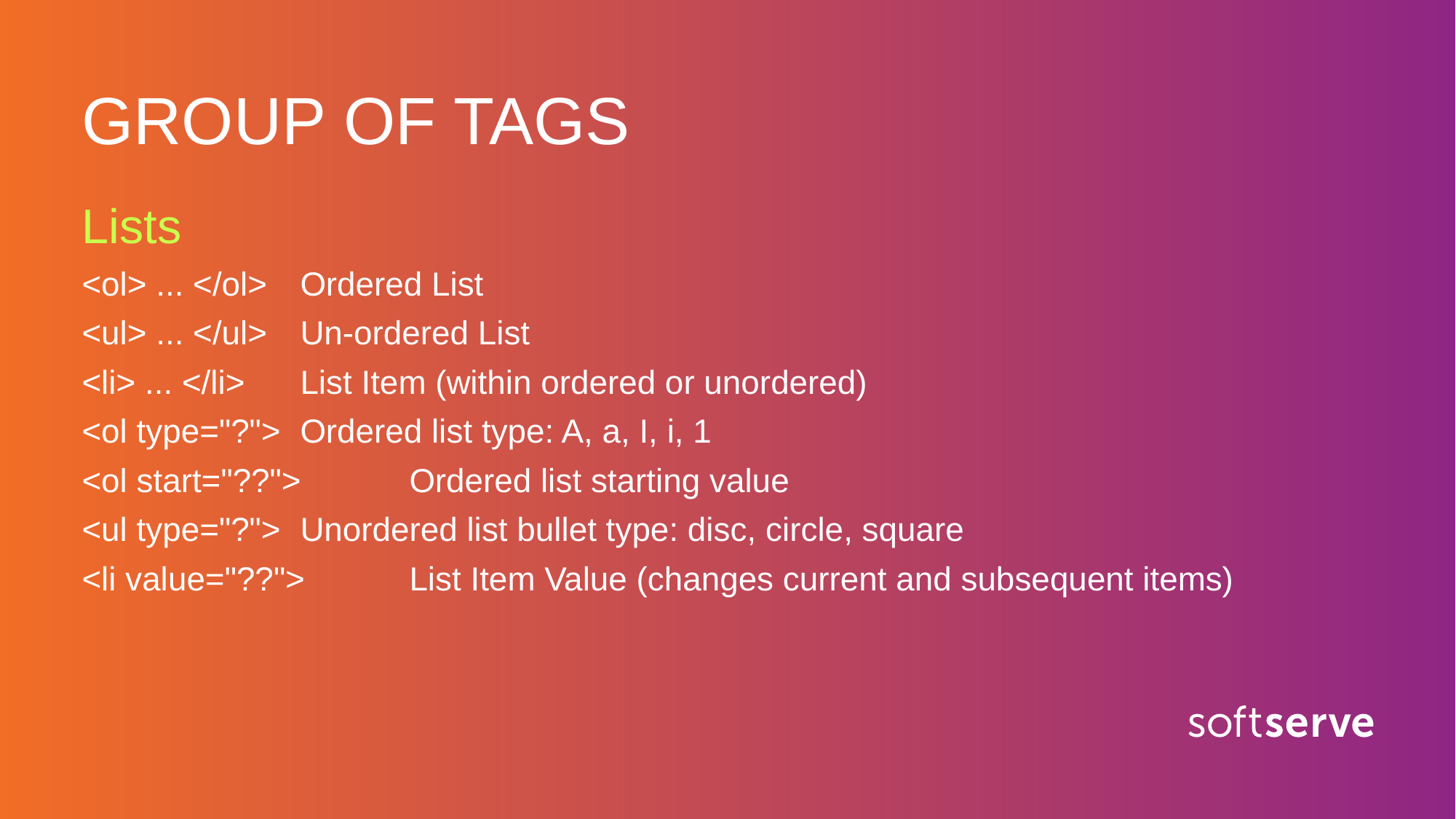

# GROUP OF TAGS
Lists
<ol> ... </ol>	Ordered List
<ul> ... </ul>	Un-ordered List
<li> ... </li>	List Item (within ordered or unordered)
<ol type="?">	Ordered list type: A, a, I, i, 1
<ol start="??">	Ordered list starting value
<ul type="?">	Unordered list bullet type: disc, circle, square
<li value="??">	List Item Value (changes current and subsequent items)